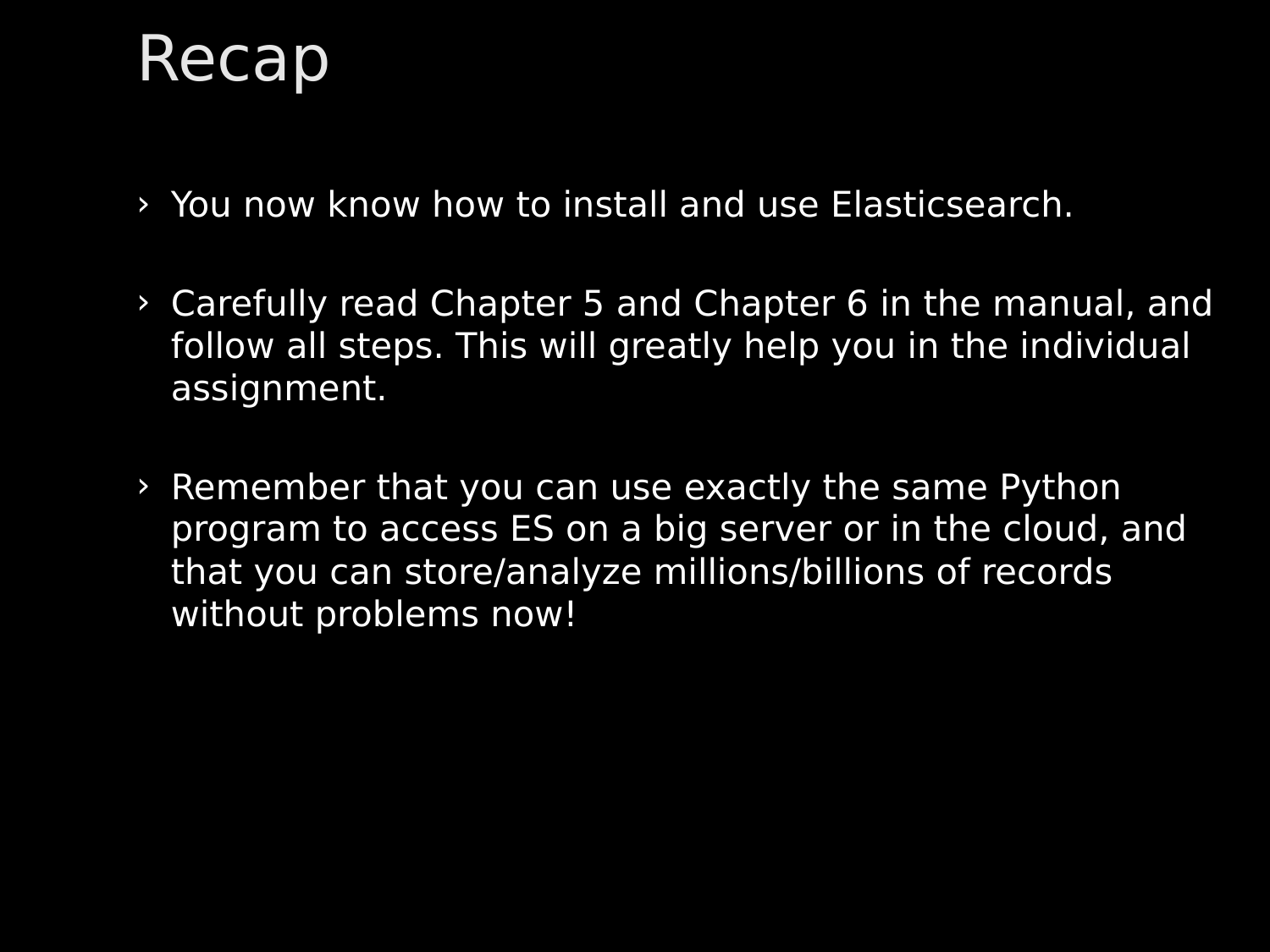

# Recap

You now know how to install and use Elasticsearch.

Carefully read Chapter 5 and Chapter 6 in the manual, and follow all steps. This will greatly help you in the individual assignment.

Remember that you can use exactly the same Python program to access ES on a big server or in the cloud, and that you can store/analyze millions/billions of records without problems now!